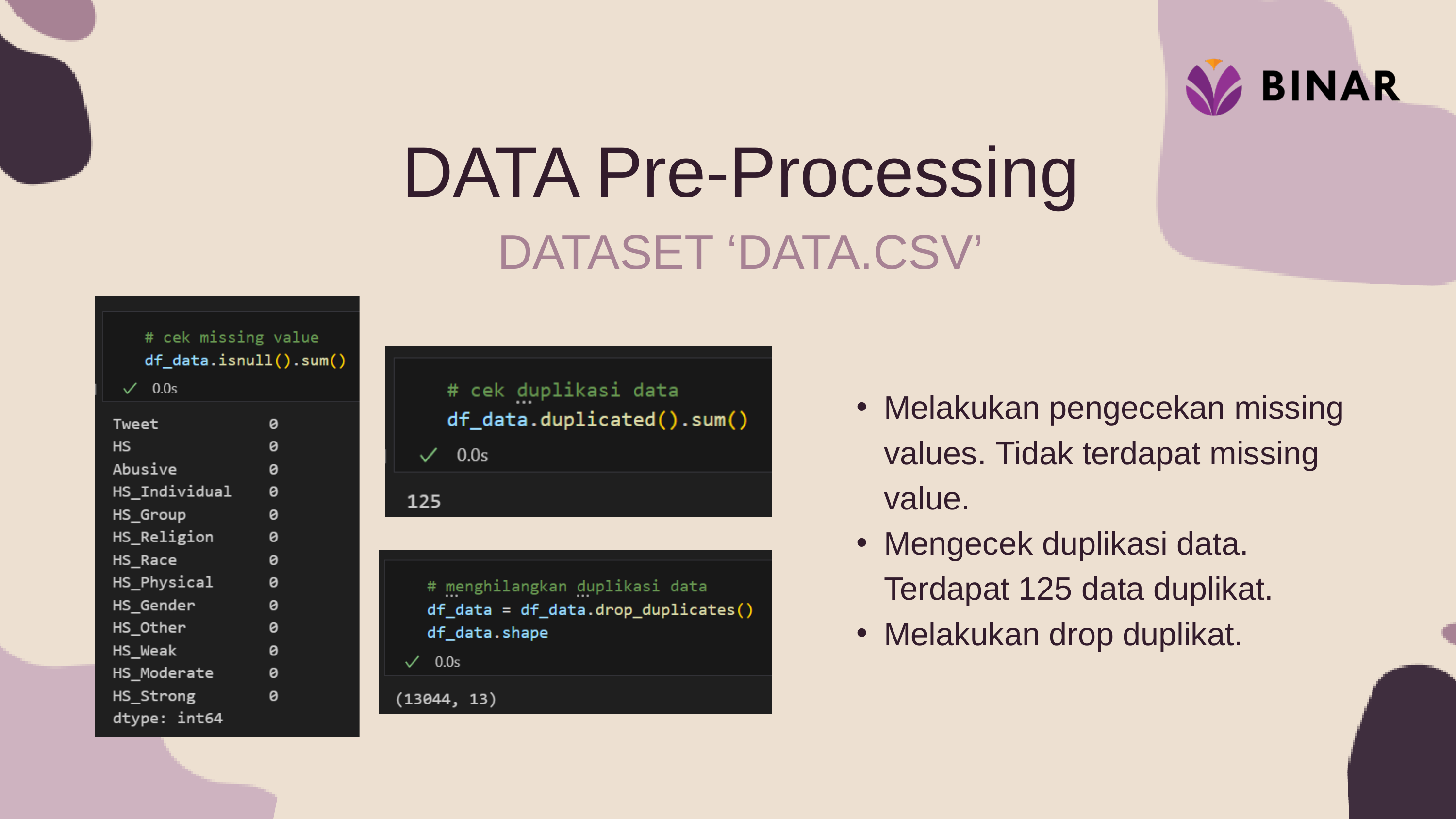

DATA Pre-Processing
DATASET ‘DATA.CSV’

Melakukan pengecekan missing values. Tidak terdapat missing value.
Mengecek duplikasi data. Terdapat 125 data duplikat.
Melakukan drop duplikat.